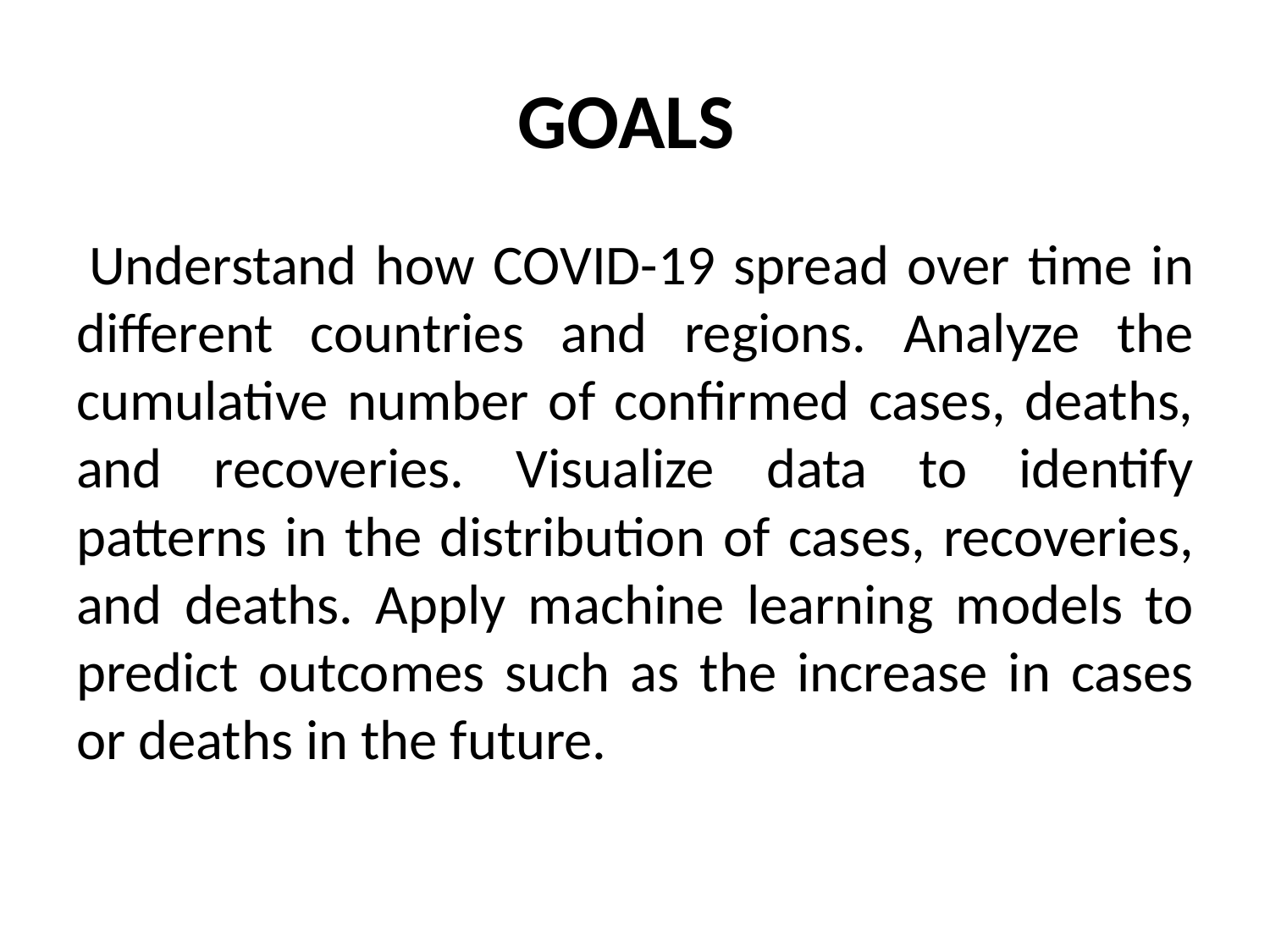

# GOALS
 Understand how COVID-19 spread over time in different countries and regions. Analyze the cumulative number of confirmed cases, deaths, and recoveries. Visualize data to identify patterns in the distribution of cases, recoveries, and deaths. Apply machine learning models to predict outcomes such as the increase in cases or deaths in the future.